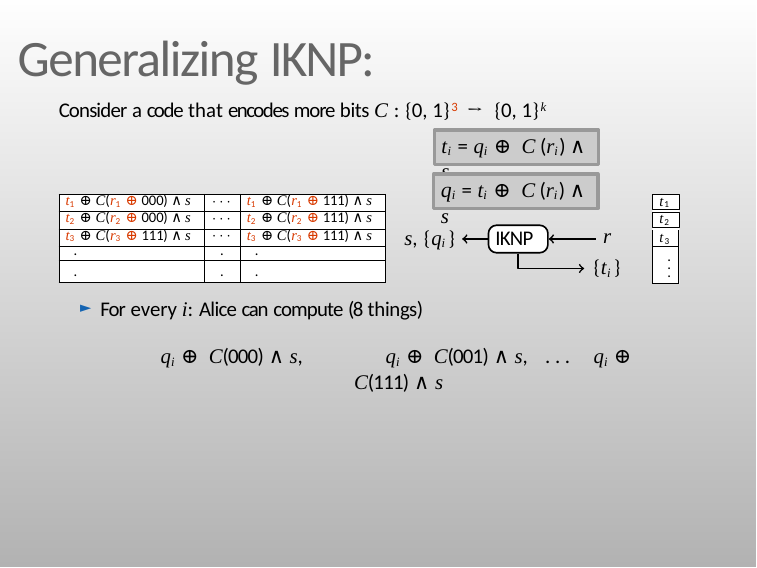

# Generalizing IKNP:
Consider a code that encodes more bits C : {0, 1}3 → {0, 1}k

ti  = qi  ⊕  C (ri) ∧ s

qi  = ti  ⊕  C (ri) ∧ s

| t1 ⊕ C(r1 ⊕ 000) ∧ s | · · · | t1 ⊕ C(r1 ⊕ 111) ∧ s |
| --- | --- | --- |
| t2 ⊕ C(r2 ⊕ 000) ∧ s | · · · | t2 ⊕ C(r2 ⊕ 111) ∧ s |
| t3 ⊕ C(r3 ⊕ 111) ∧ s | · · · | t3 ⊕ C(r3 ⊕ 111) ∧ s |
| . | . | . |
|  |  |  |
| . | . | . |
t1
t2
r
s, {qi }
IKNP
t3

.

{ti }
.
.
For every i: Alice can compute (8 things)

qi  ⊕  C(000) ∧ s,	qi  ⊕  C(001) ∧ s,	. . .	qi  ⊕  C(111) ∧ s